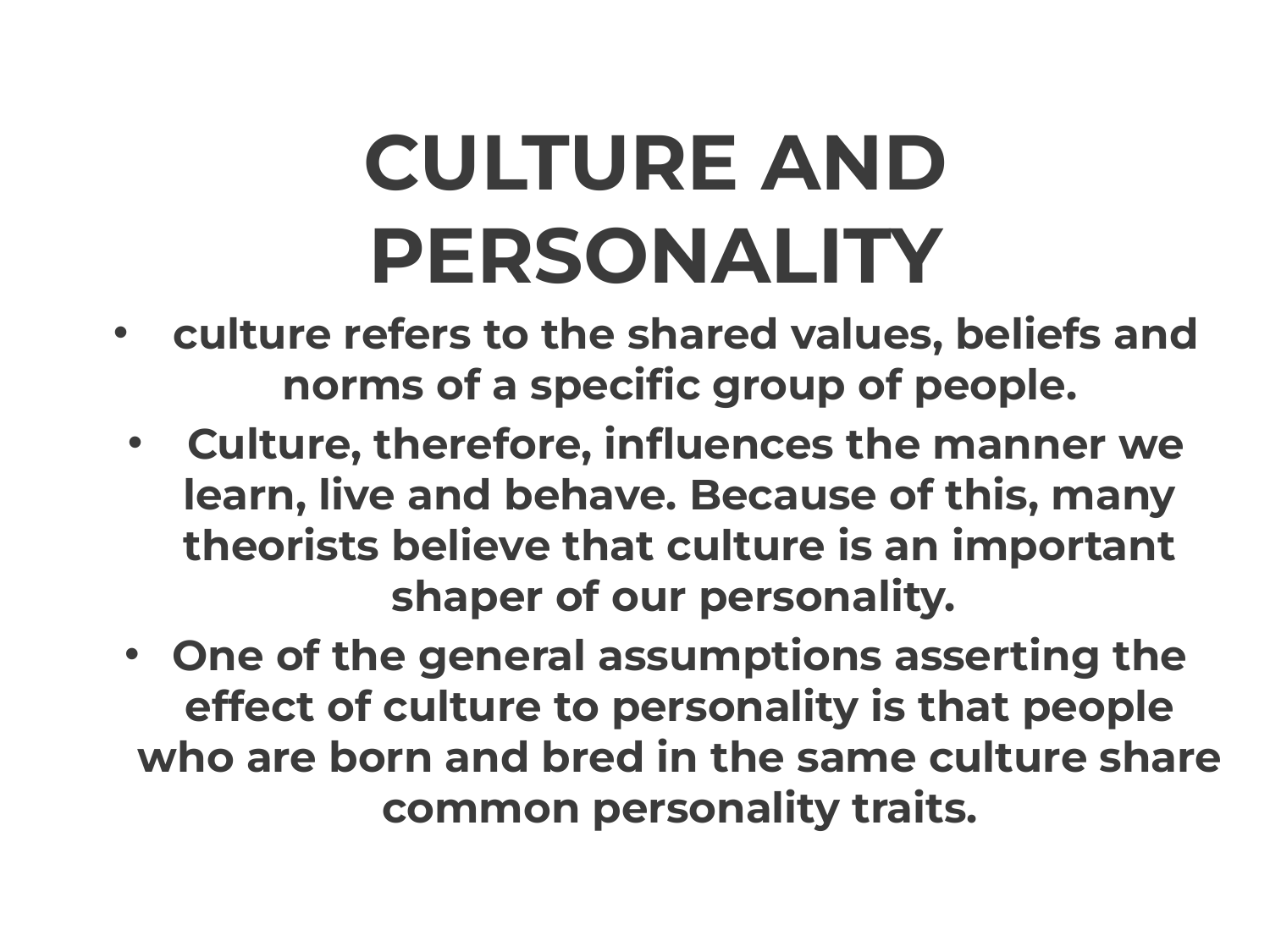

#
CULTURE AND PERSONALITY
 culture refers to the shared values, beliefs and norms of a specific group of people.
 Culture, therefore, influences the manner we learn, live and behave. Because of this, many theorists believe that culture is an important shaper of our personality.
One of the general assumptions asserting the effect of culture to personality is that people who are born and bred in the same culture share common personality traits.